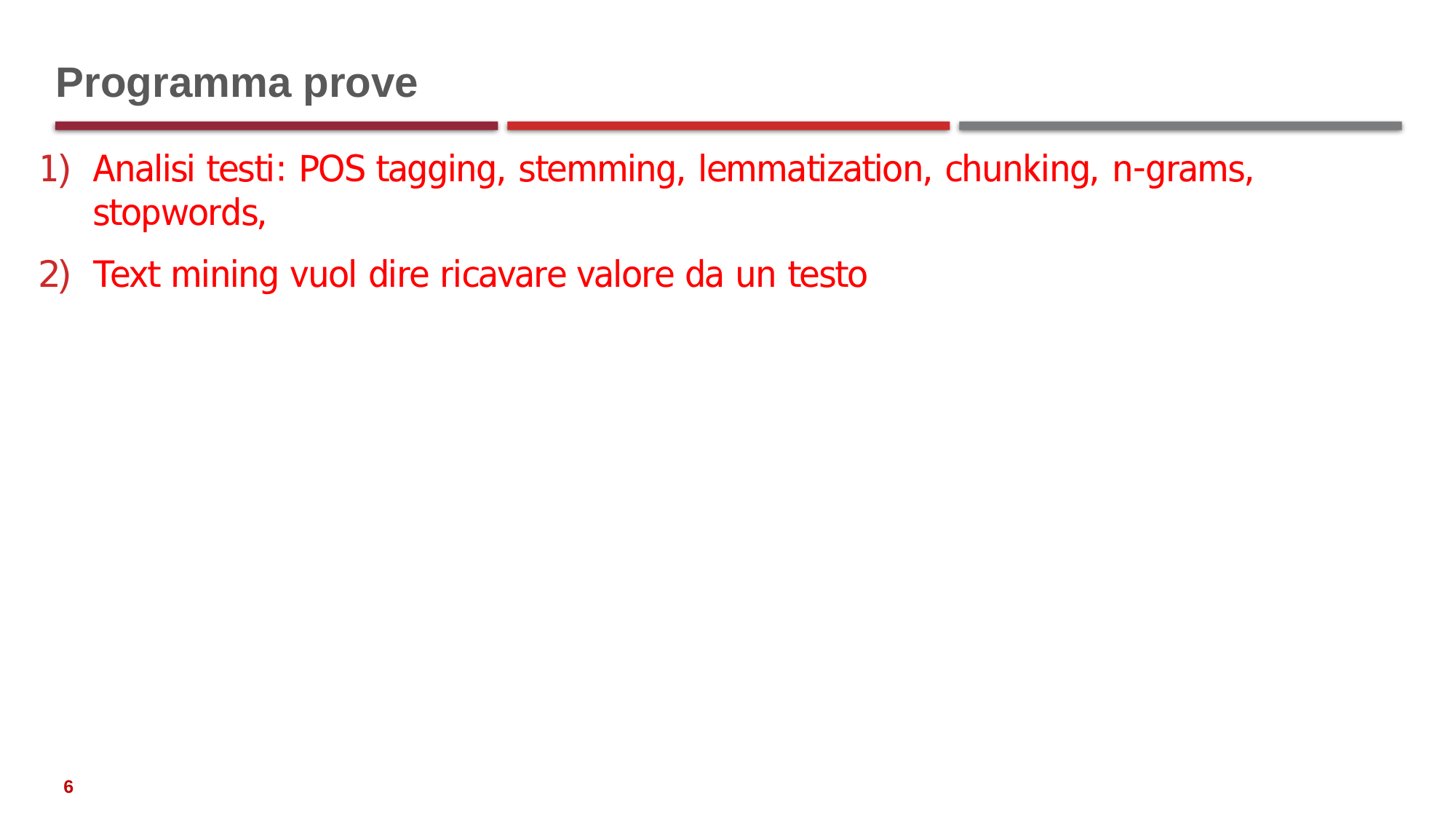

# Programma prove
Analisi testi: POS tagging, stemming, lemmatization, chunking, n-grams, stopwords,
Text mining vuol dire ricavare valore da un testo
6